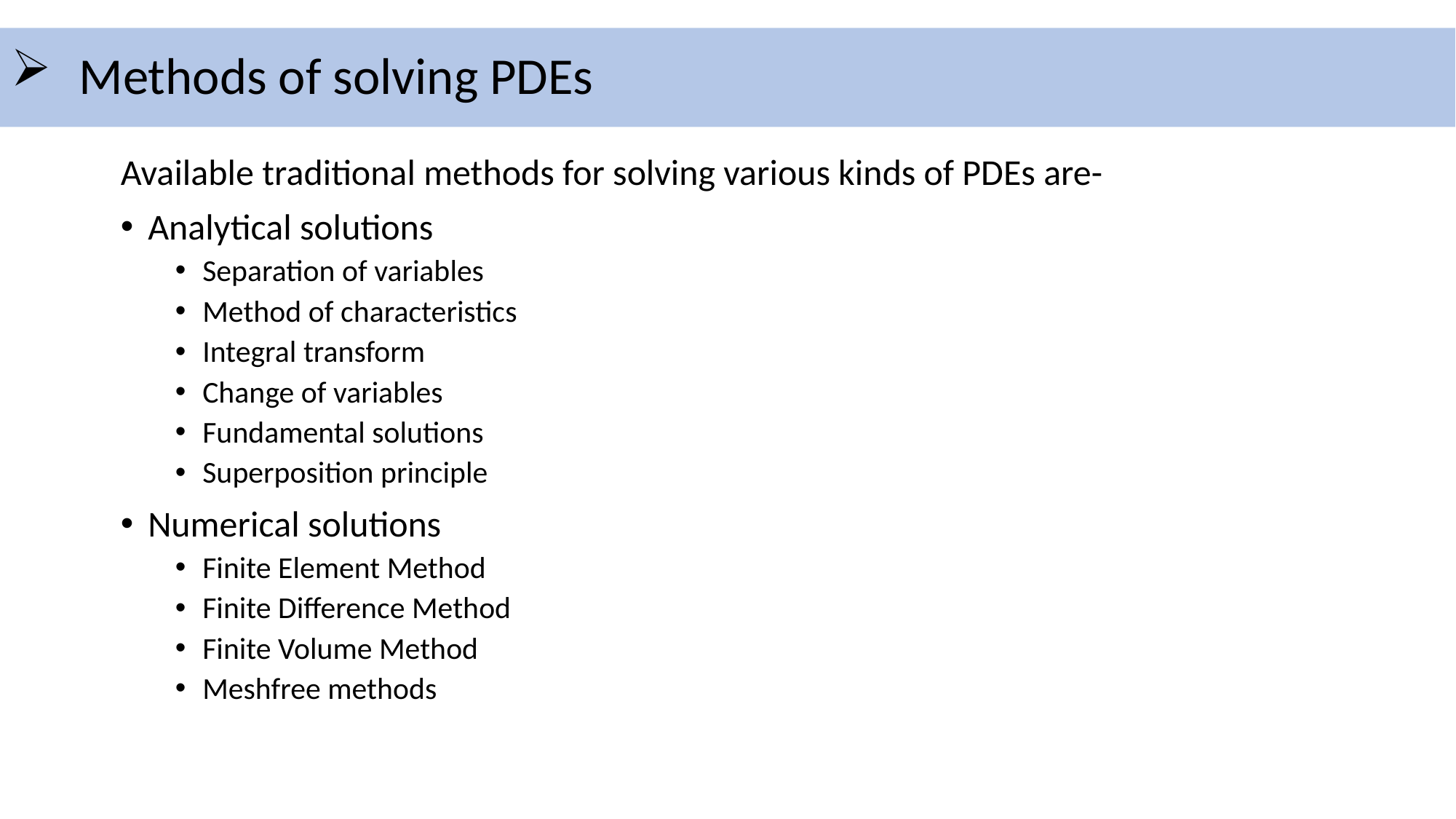

# Methods of solving PDEs
Available traditional methods for solving various kinds of PDEs are-
Analytical solutions
Separation of variables
Method of characteristics
Integral transform
Change of variables
Fundamental solutions
Superposition principle
Numerical solutions
Finite Element Method
Finite Difference Method
Finite Volume Method
Meshfree methods